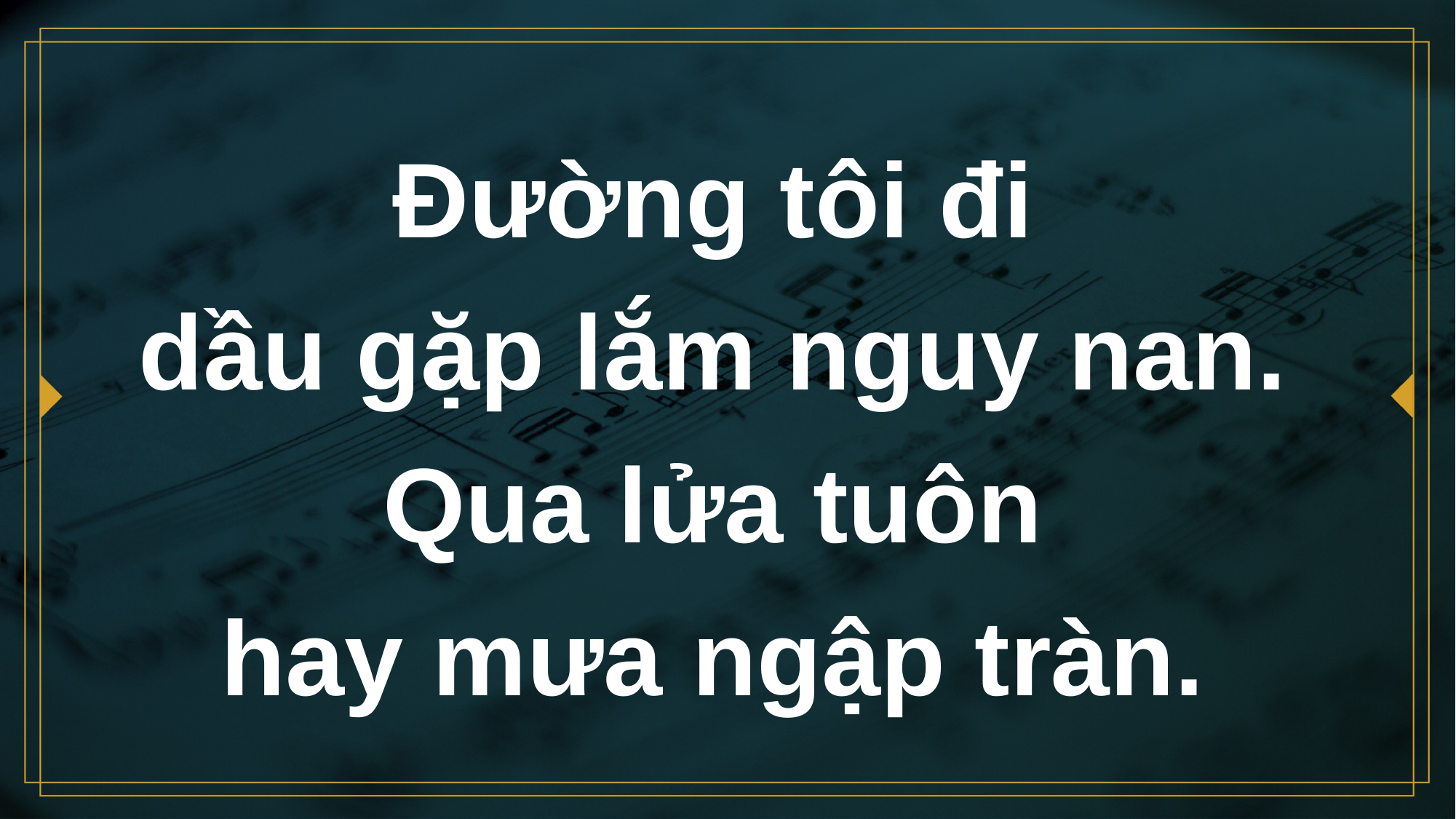

# Đường tôi đi dầu gặp lắm nguy nan.
Qua lửa tuôn
hay mưa ngập tràn.